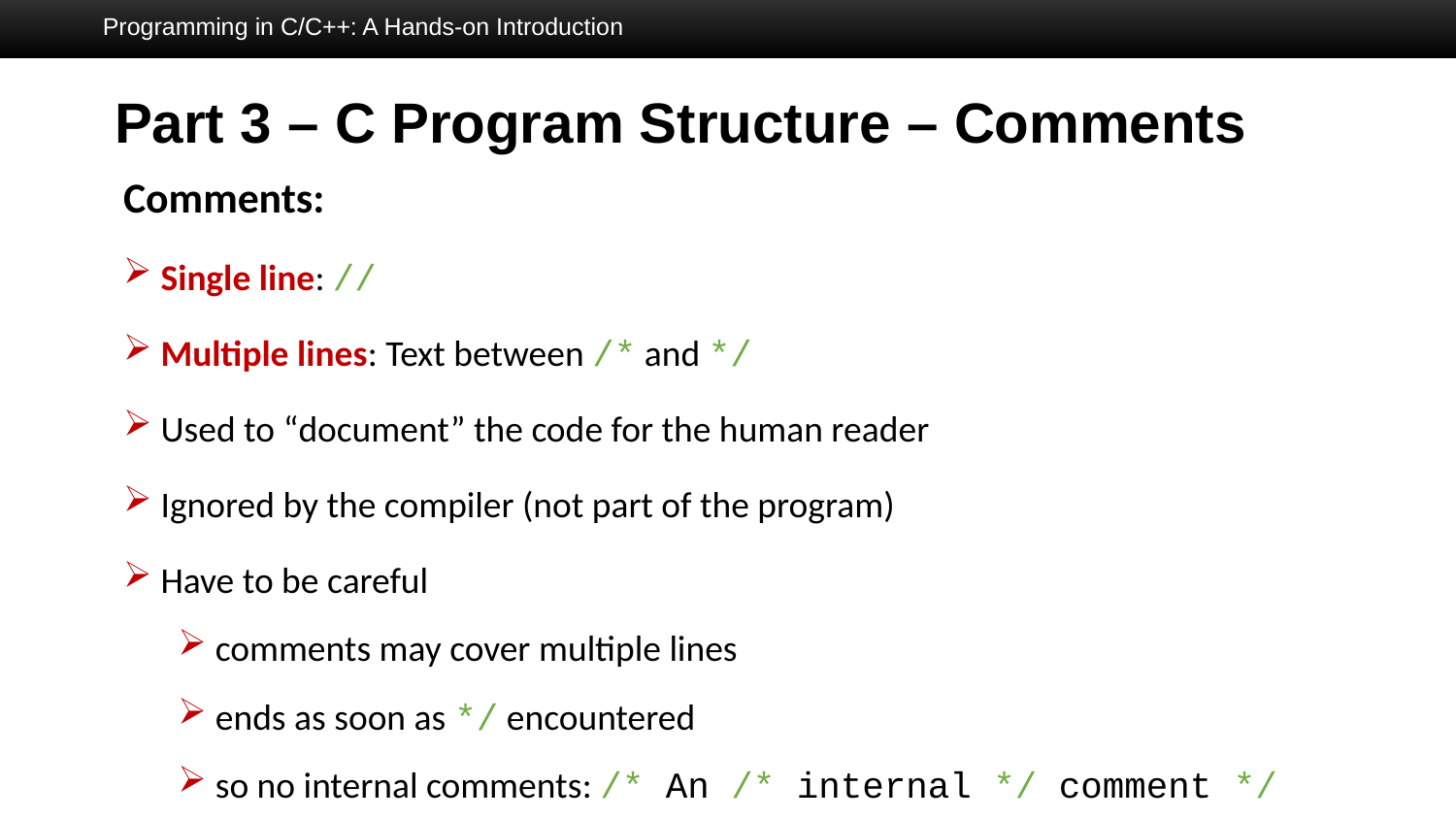

Programming in C/C++: A Hands-on Introduction
# Part 3 – C Program Structure – Comments
Comments:
 Single line: //
 Multiple lines: Text between /* and */
 Used to “document” the code for the human reader
 Ignored by the compiler (not part of the program)
 Have to be careful
 comments may cover multiple lines
 ends as soon as */ encountered
 so no internal comments: /* An /* internal */ comment */